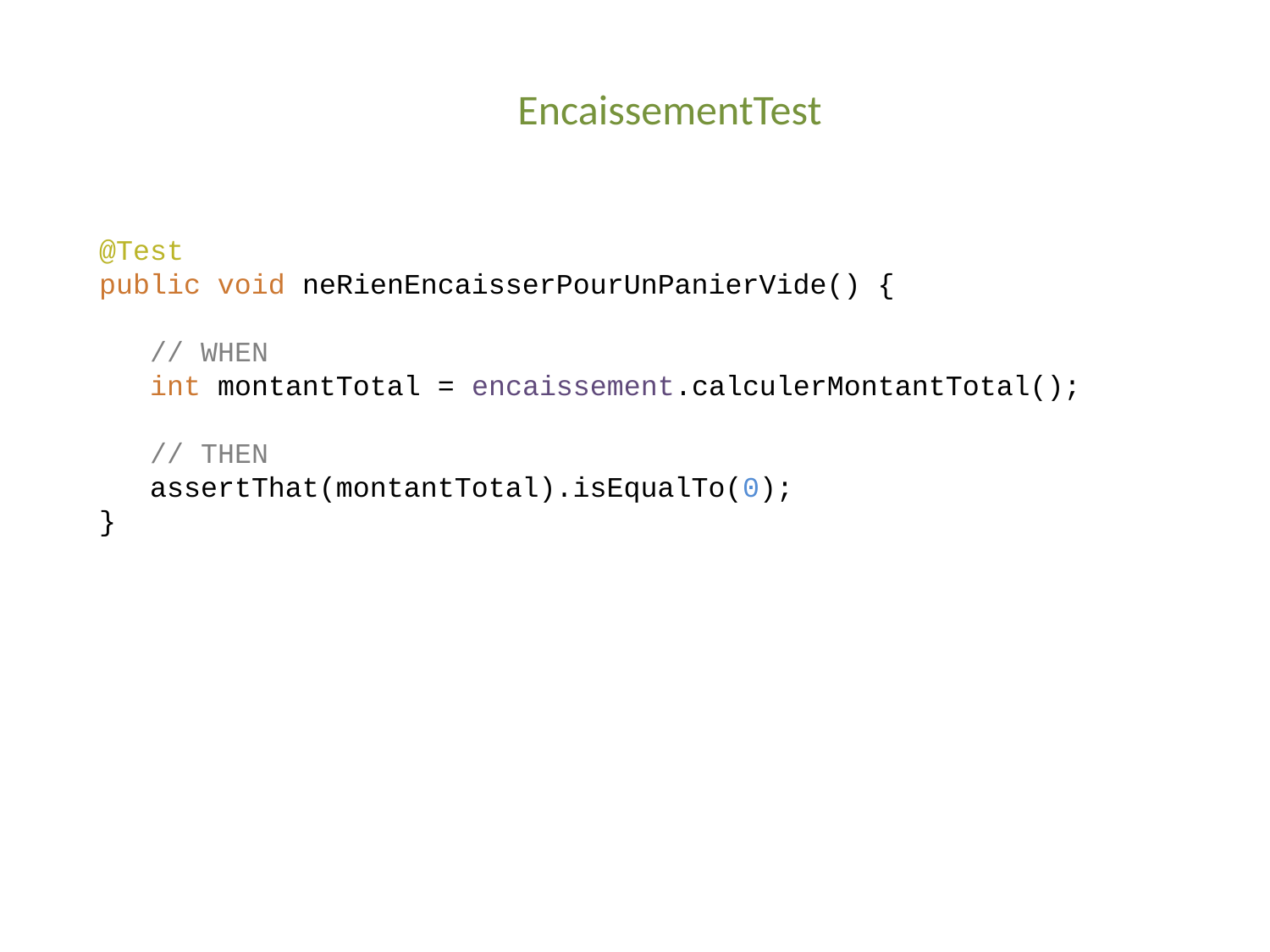

EncaissementTest
@Test
public void neRienEncaisserPourUnPanierVide() {
   // WHEN
   int montantTotal = encaissement.calculerMontantTotal();

   // THEN
   assertThat(montantTotal).isEqualTo(0);
}